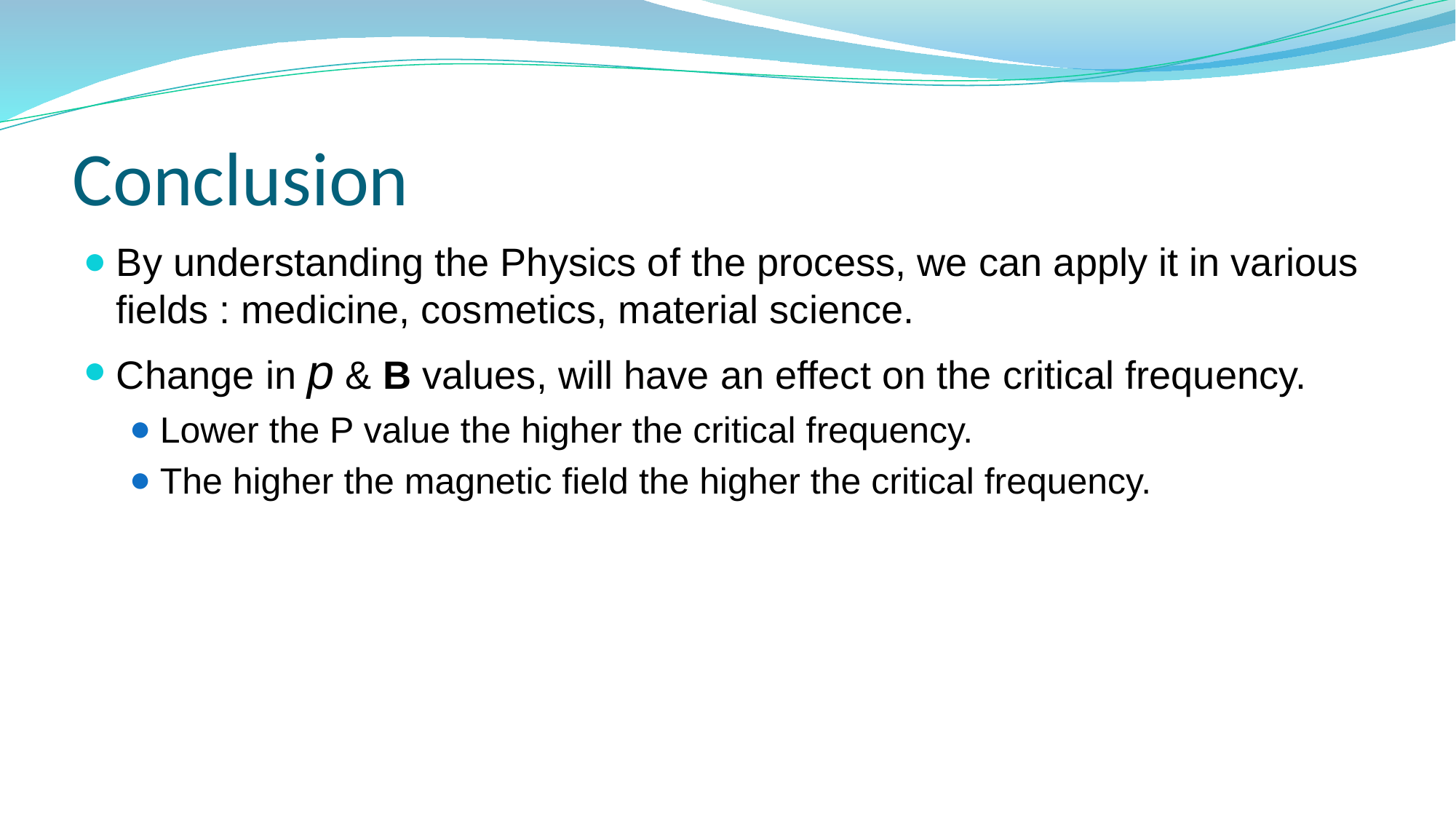

# Conclusion
By understanding the Physics of the process, we can apply it in various fields : medicine, cosmetics, material science.
Change in p & B values, will have an effect on the critical frequency.
Lower the P value the higher the critical frequency.
The higher the magnetic field the higher the critical frequency.